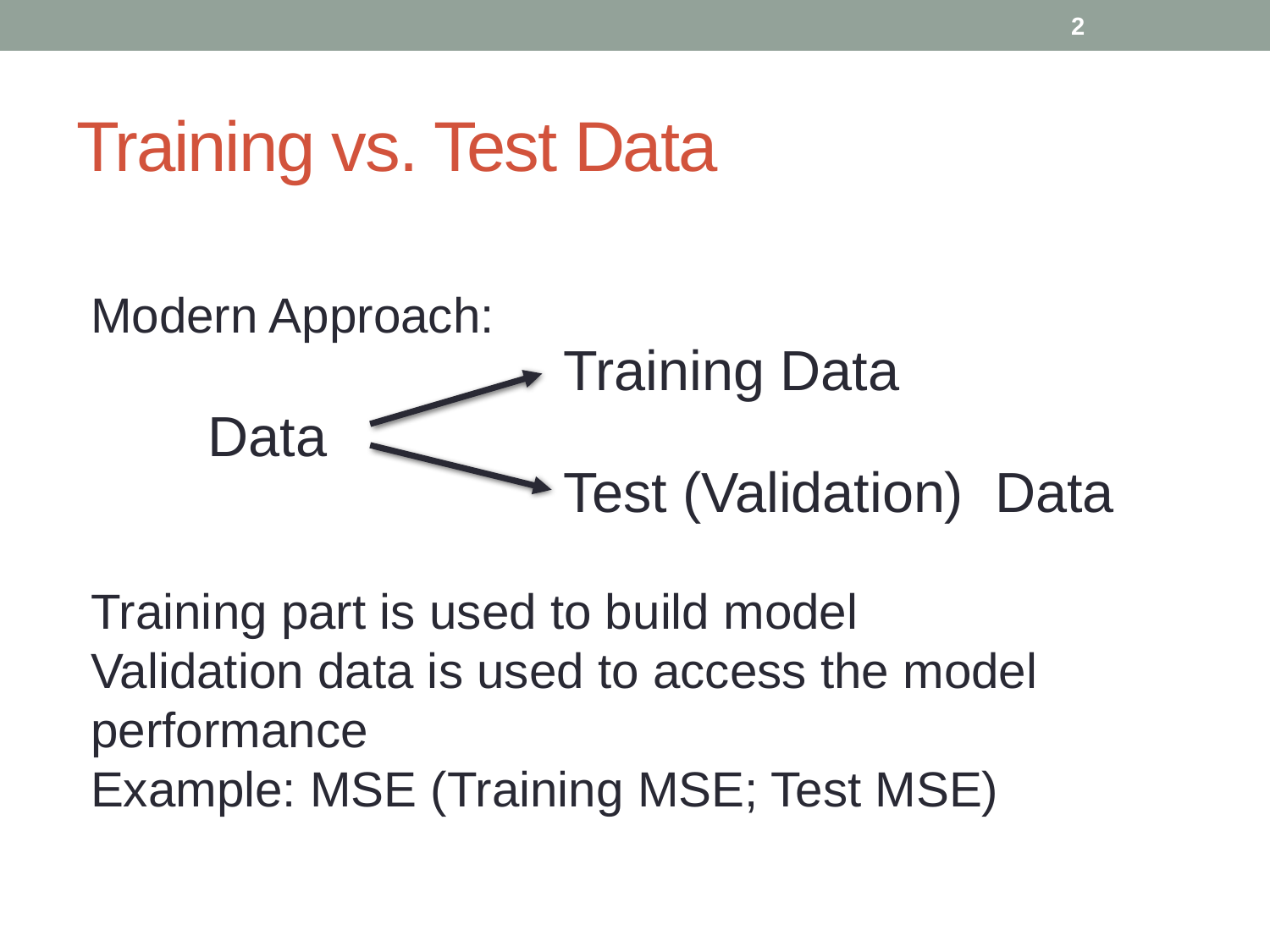

2
# Training vs. Test Data
Modern Approach:

Training part is used to build model
Validation data is used to access the model performance
Example: MSE (Training MSE; Test MSE)

Training Data
Data
Test (Validation)  Data